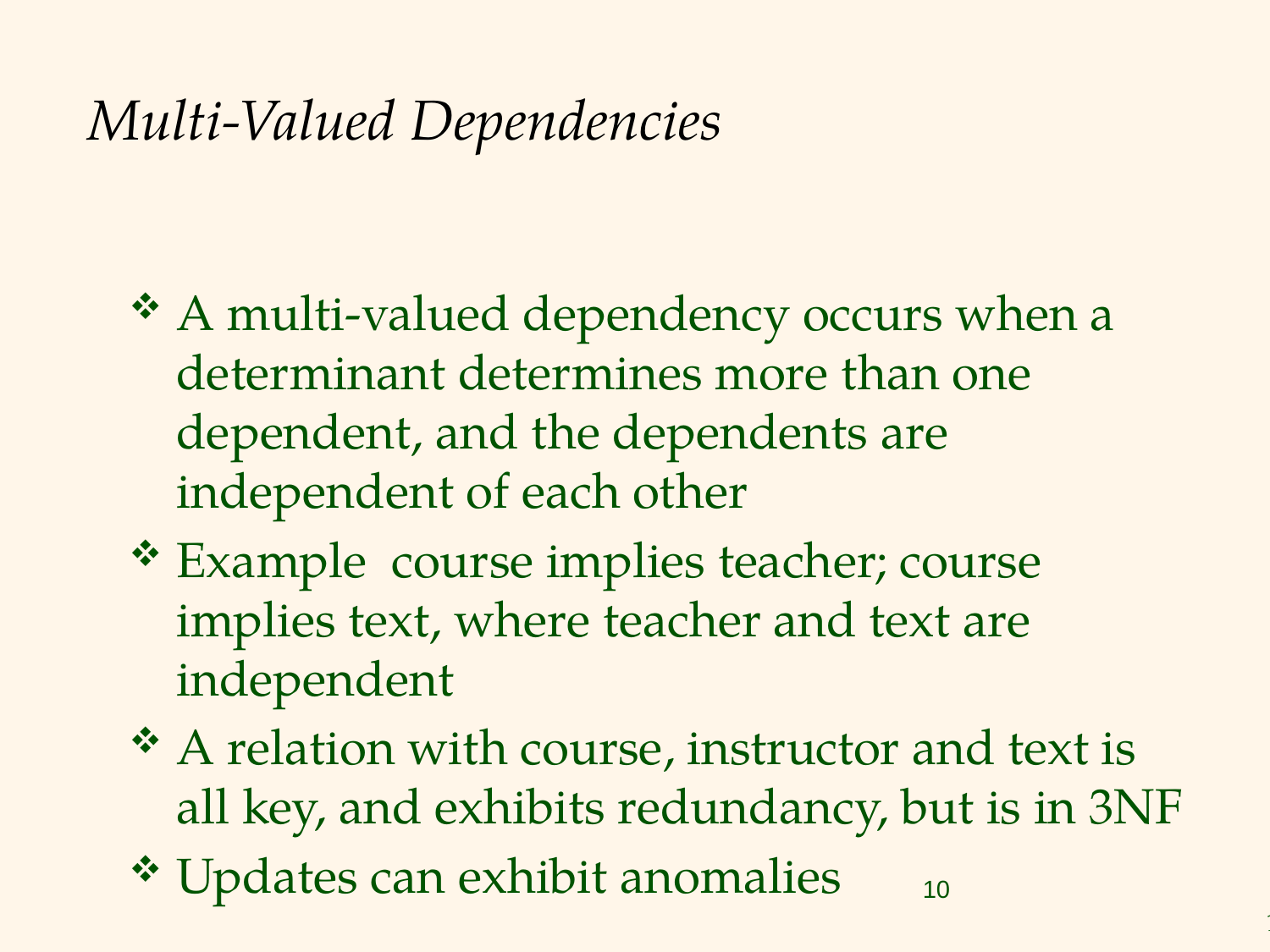

# Multi-Valued Dependencies
A multi-valued dependency occurs when a determinant determines more than one dependent, and the dependents are independent of each other
Example  course implies teacher; course implies text, where teacher and text are independent
A relation with course, instructor and text is all key, and exhibits redundancy, but is in 3NF
Updates can exhibit anomalies
10